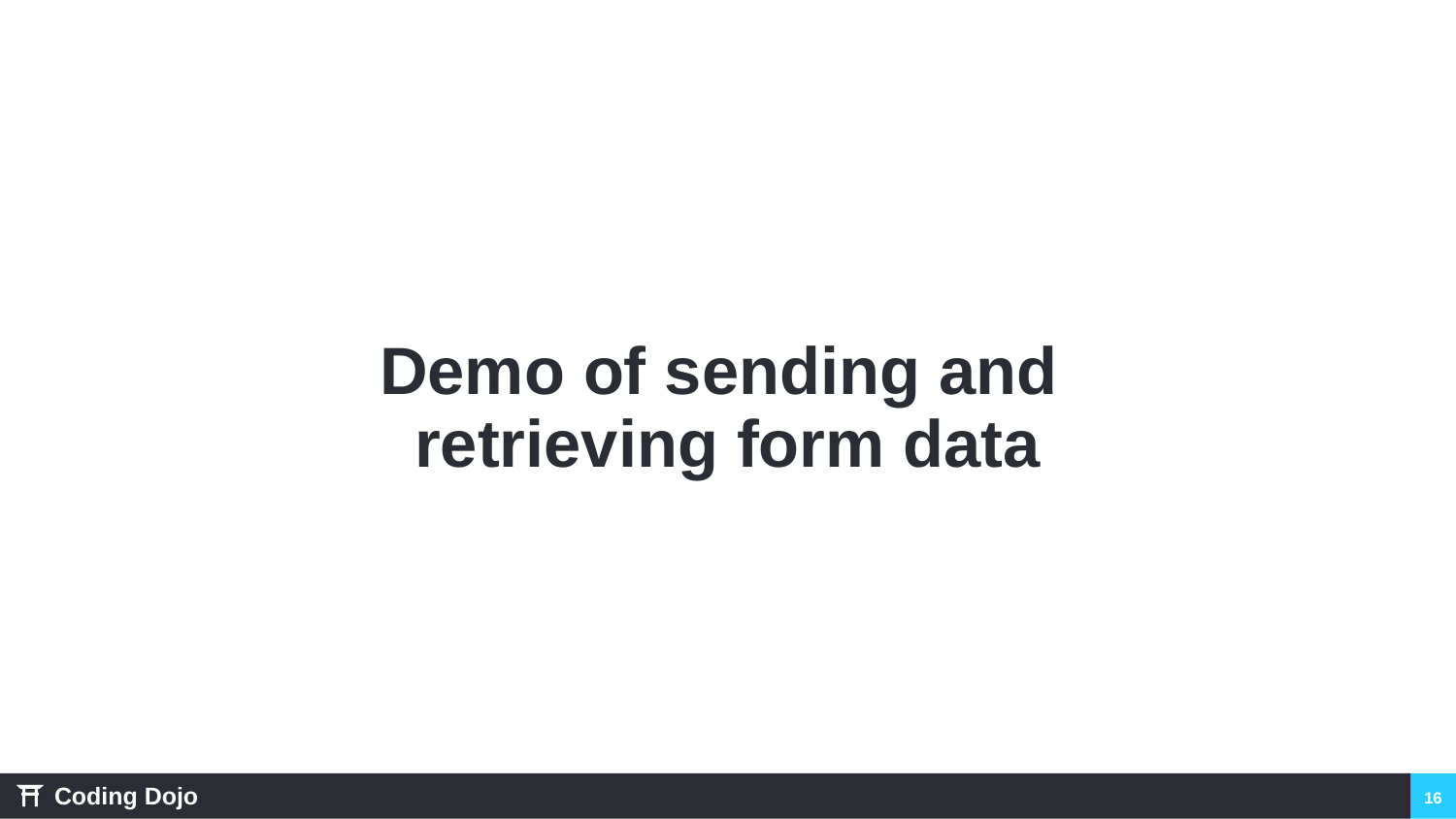

# Demo of sending and
retrieving form data